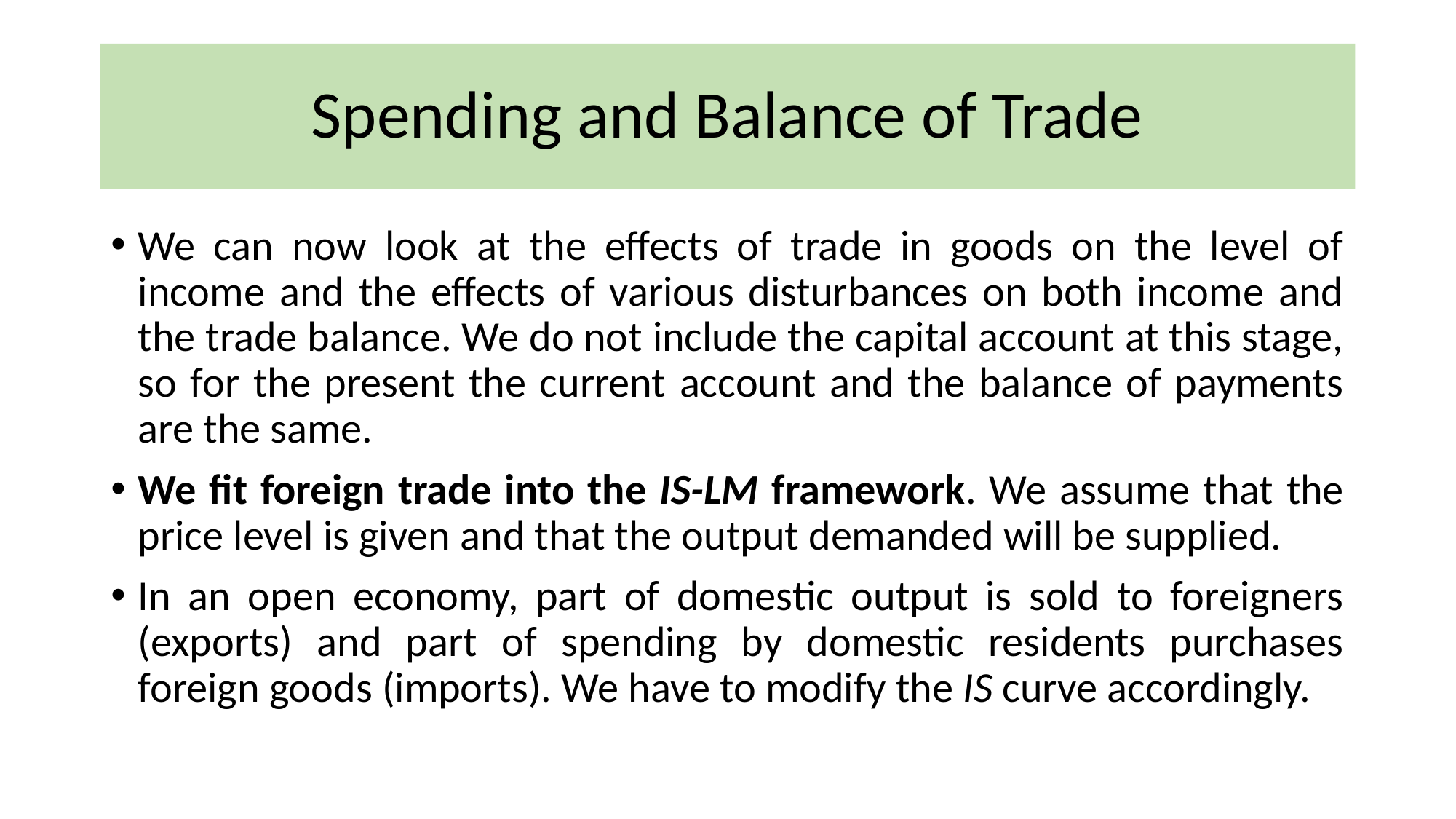

# Spending and Balance of Trade
We can now look at the effects of trade in goods on the level of income and the effects of various disturbances on both income and the trade balance. We do not include the capital account at this stage, so for the present the current account and the balance of payments are the same.
We fit foreign trade into the IS-LM framework. We assume that the price level is given and that the output demanded will be supplied.
In an open economy, part of domestic output is sold to foreigners (exports) and part of spending by domestic residents purchases foreign goods (imports). We have to modify the IS curve accordingly.